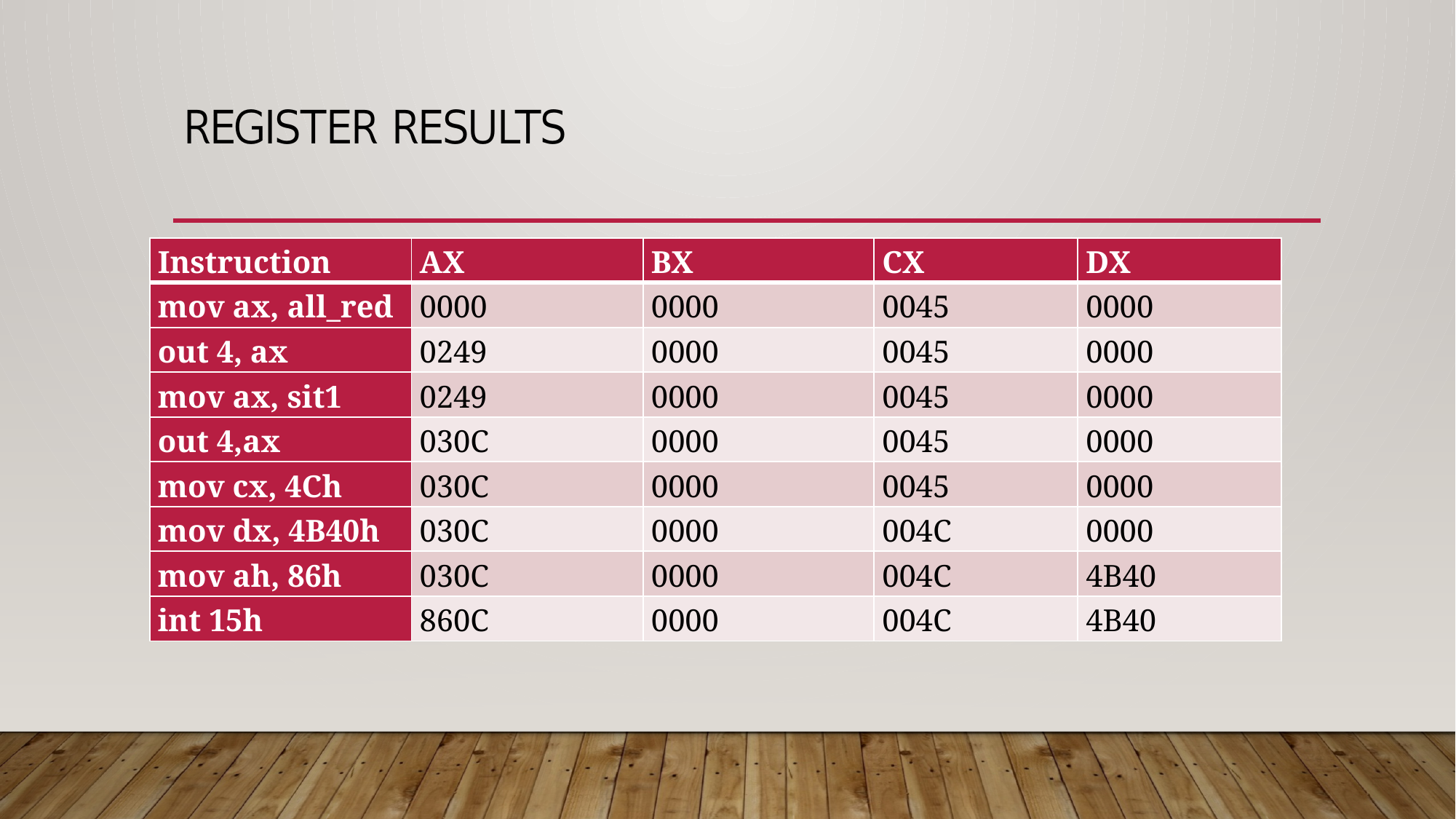

# Register Results
| Instruction | AX | BX | CX | DX |
| --- | --- | --- | --- | --- |
| mov ax, all\_red | 0000 | 0000 | 0045 | 0000 |
| out 4, ax | 0249 | 0000 | 0045 | 0000 |
| mov ax, sit1 | 0249 | 0000 | 0045 | 0000 |
| out 4,ax | 030C | 0000 | 0045 | 0000 |
| mov cx, 4Ch | 030C | 0000 | 0045 | 0000 |
| mov dx, 4B40h | 030C | 0000 | 004C | 0000 |
| mov ah, 86h | 030C | 0000 | 004C | 4B40 |
| int 15h | 860C | 0000 | 004C | 4B40 |